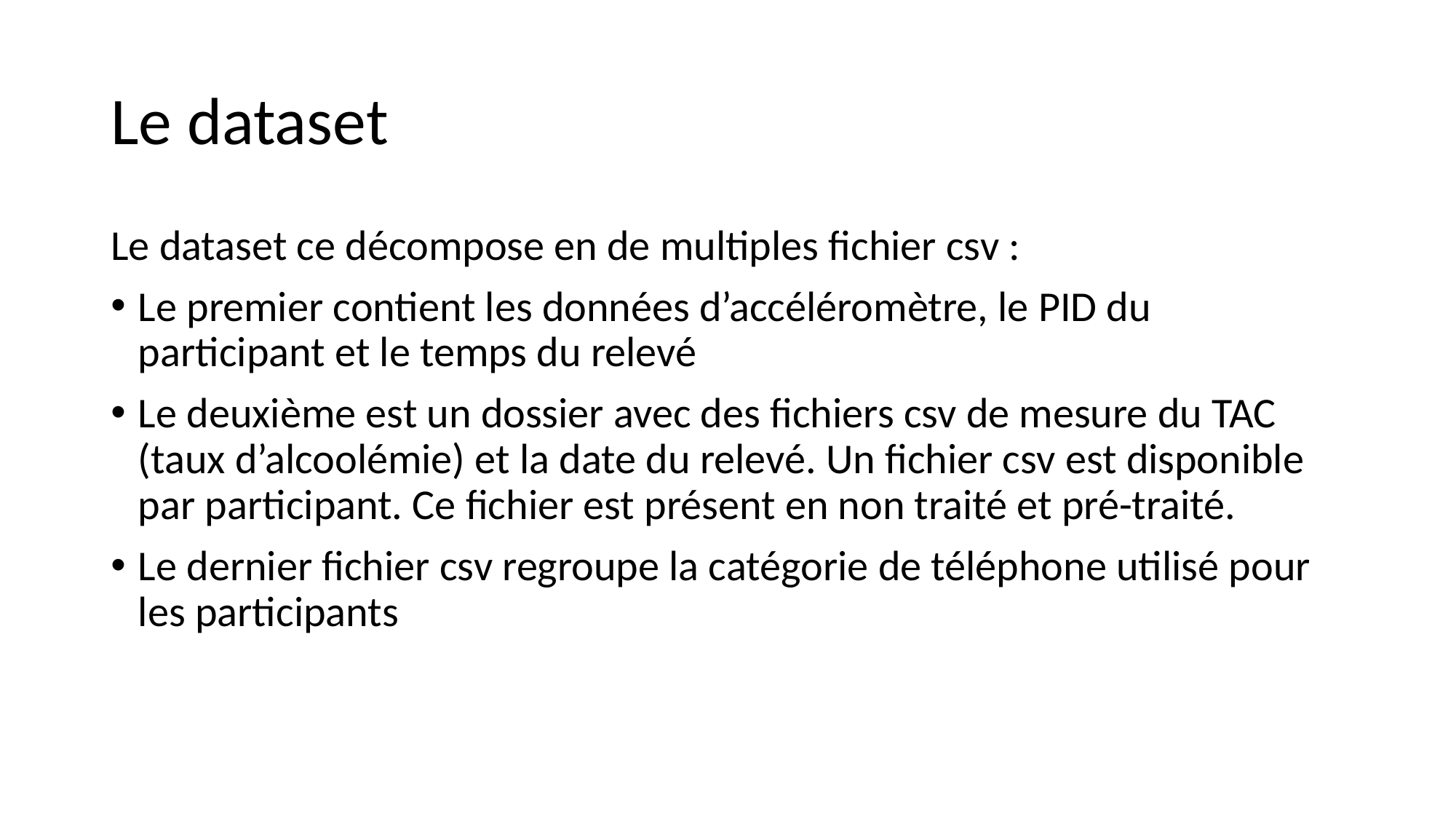

# Le dataset
Le dataset ce décompose en de multiples fichier csv :
Le premier contient les données d’accéléromètre, le PID du participant et le temps du relevé
Le deuxième est un dossier avec des fichiers csv de mesure du TAC (taux d’alcoolémie) et la date du relevé. Un fichier csv est disponible par participant. Ce fichier est présent en non traité et pré-traité.
Le dernier fichier csv regroupe la catégorie de téléphone utilisé pour les participants